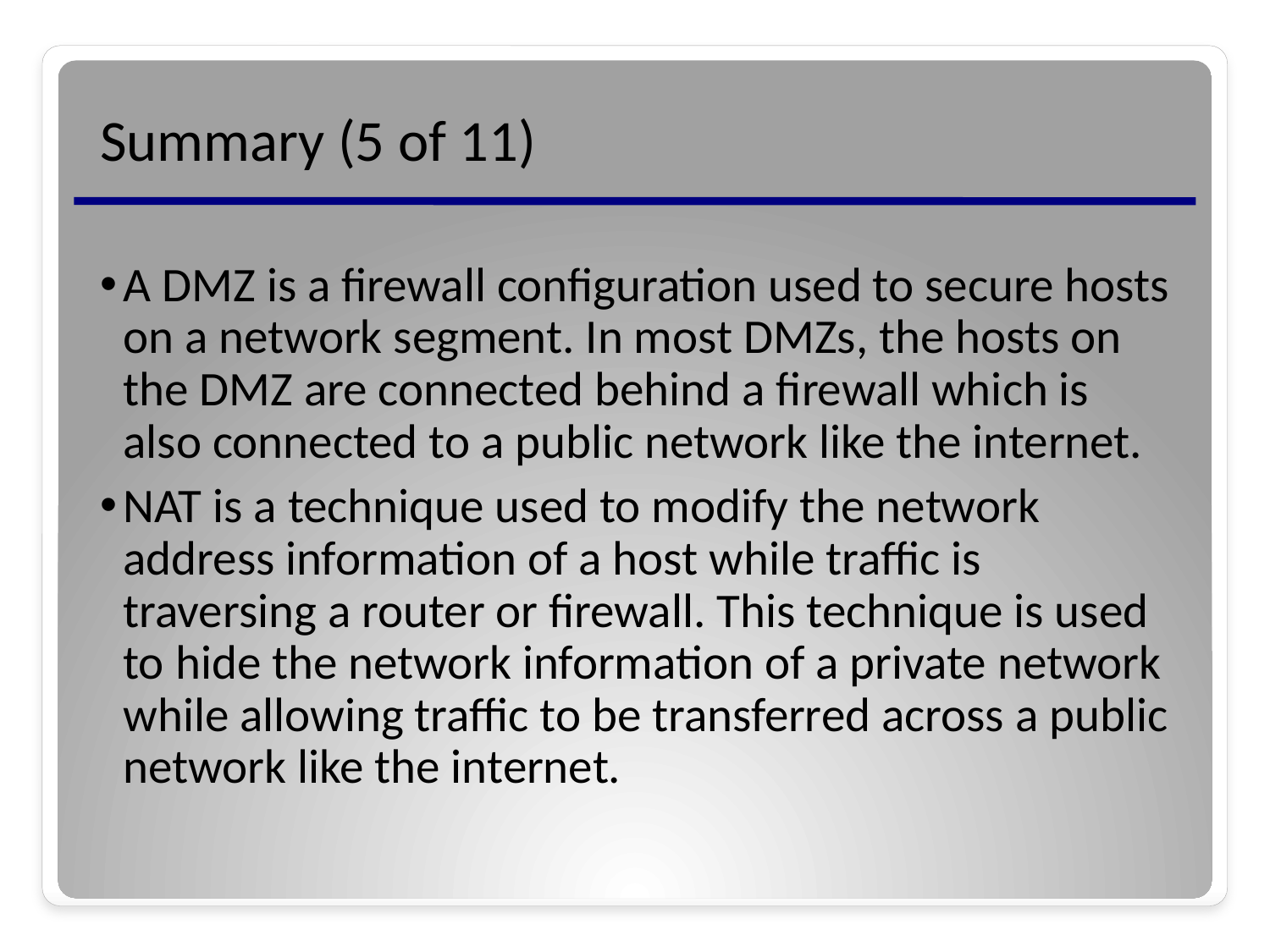

# Summary (5 of 11)
A DMZ is a firewall configuration used to secure hosts on a network segment. In most DMZs, the hosts on the DMZ are connected behind a firewall which is also connected to a public network like the internet.
NAT is a technique used to modify the network address information of a host while traffic is traversing a router or firewall. This technique is used to hide the network information of a private network while allowing traffic to be transferred across a public network like the internet.